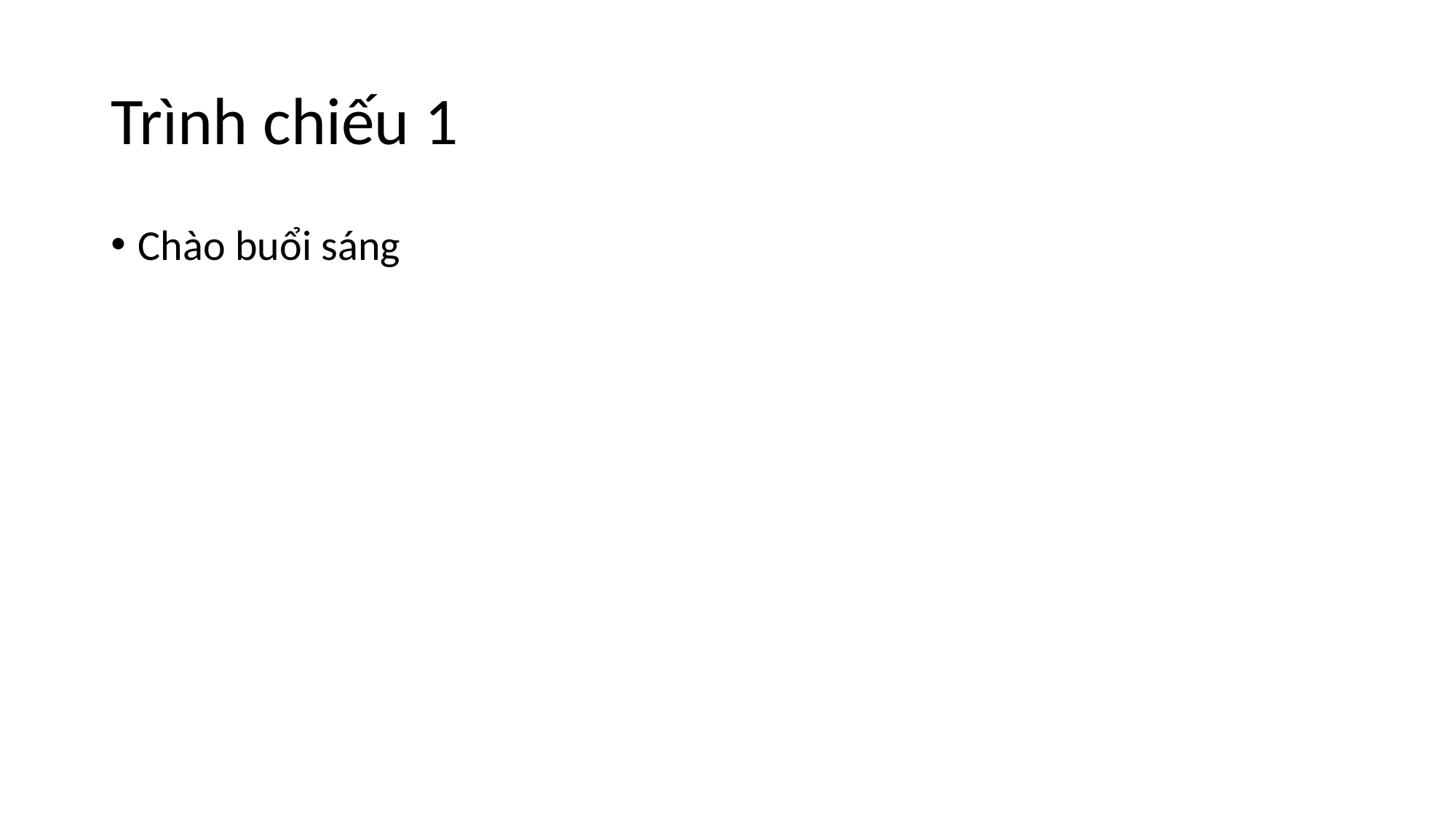

# Trình chiếu 1
Chào buổi sáng